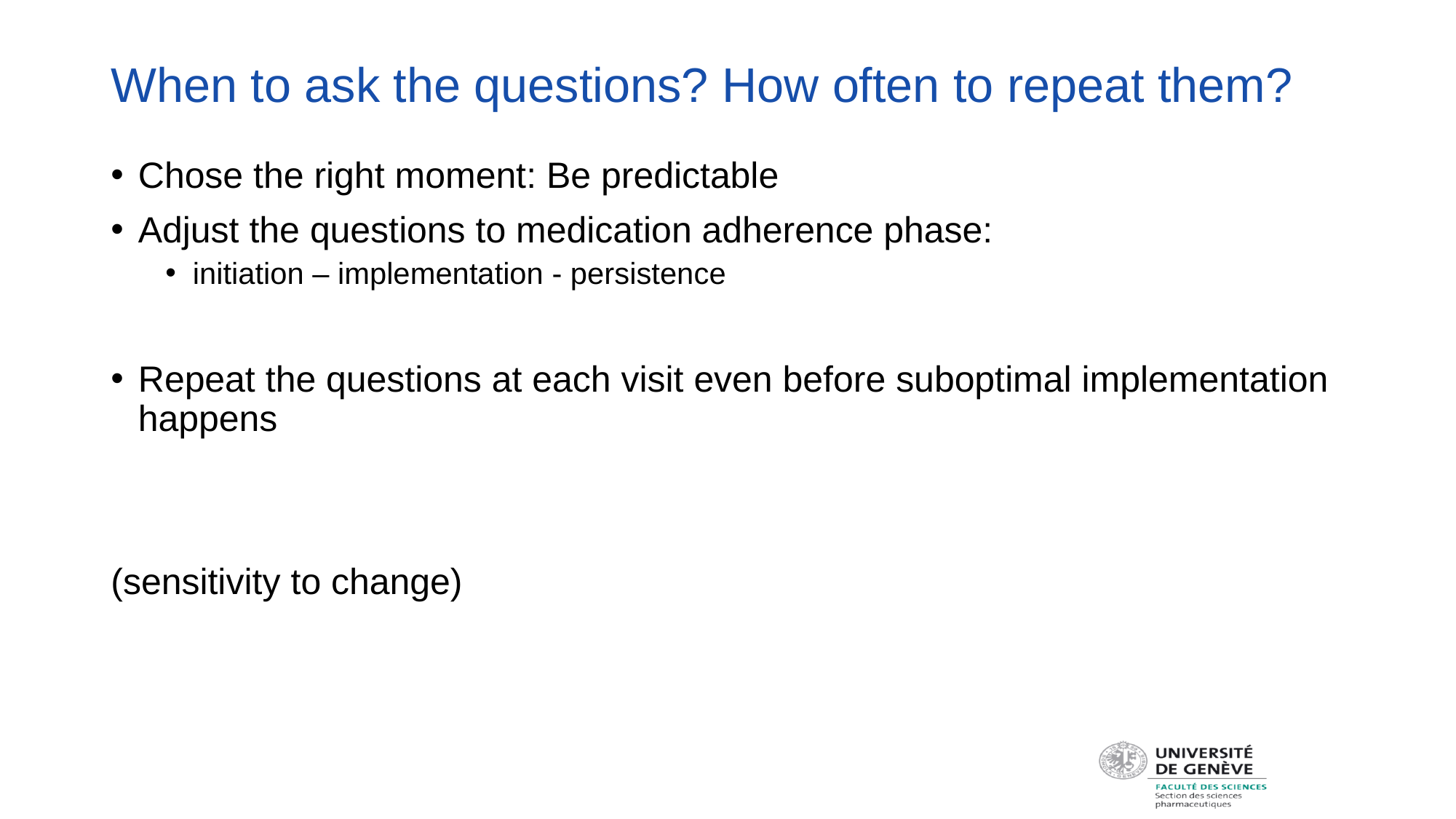

# When to ask the questions? How often to repeat them?
Chose the right moment: Be predictable
Adjust the questions to medication adherence phase:
initiation – implementation - persistence

Repeat the questions at each visit even before suboptimal implementation happens

(sensitivity to change)